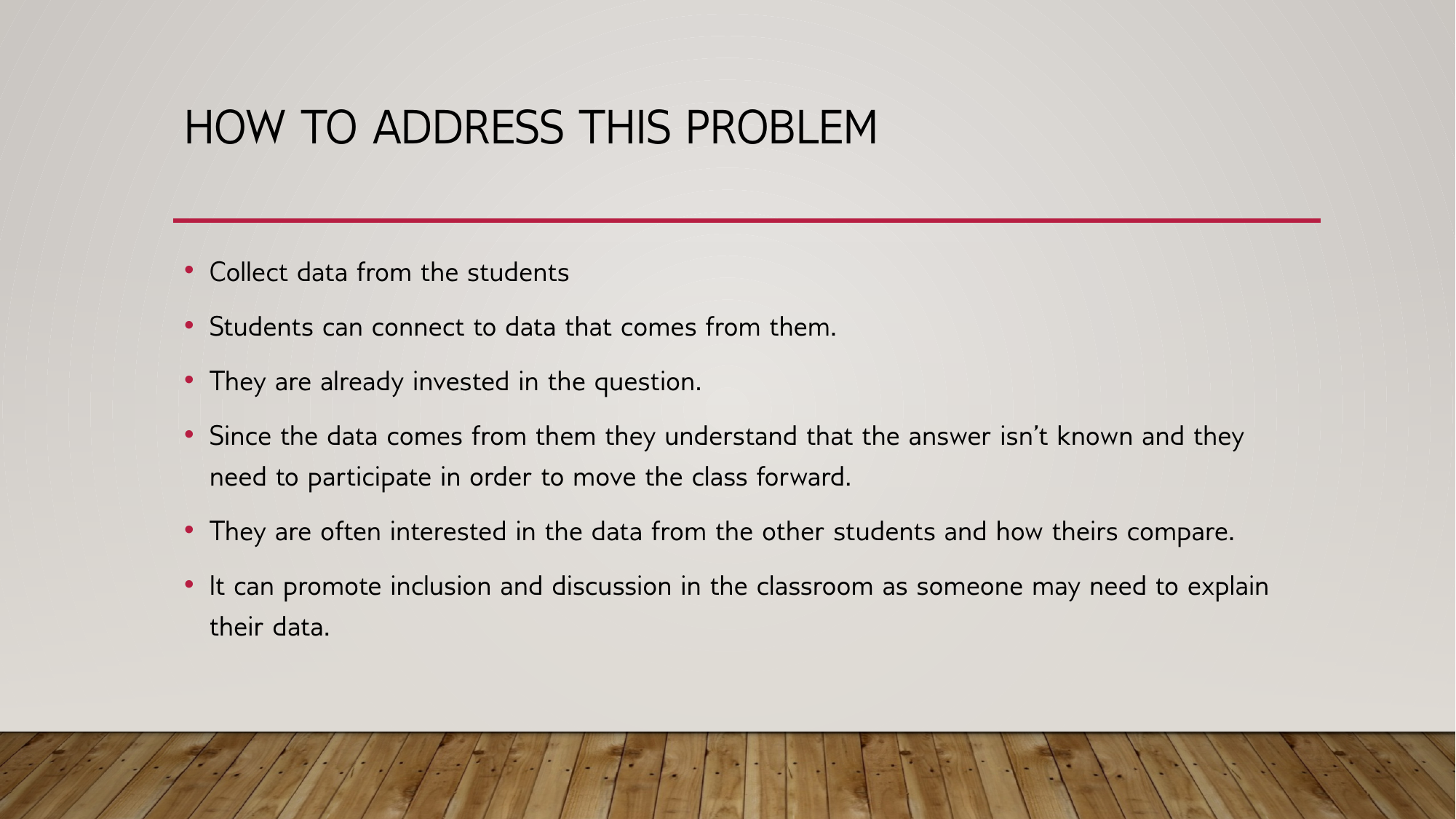

# How to address this problem
Collect data from the students
Students can connect to data that comes from them.
They are already invested in the question.
Since the data comes from them they understand that the answer isn’t known and they need to participate in order to move the class forward.
They are often interested in the data from the other students and how theirs compare.
It can promote inclusion and discussion in the classroom as someone may need to explain their data.